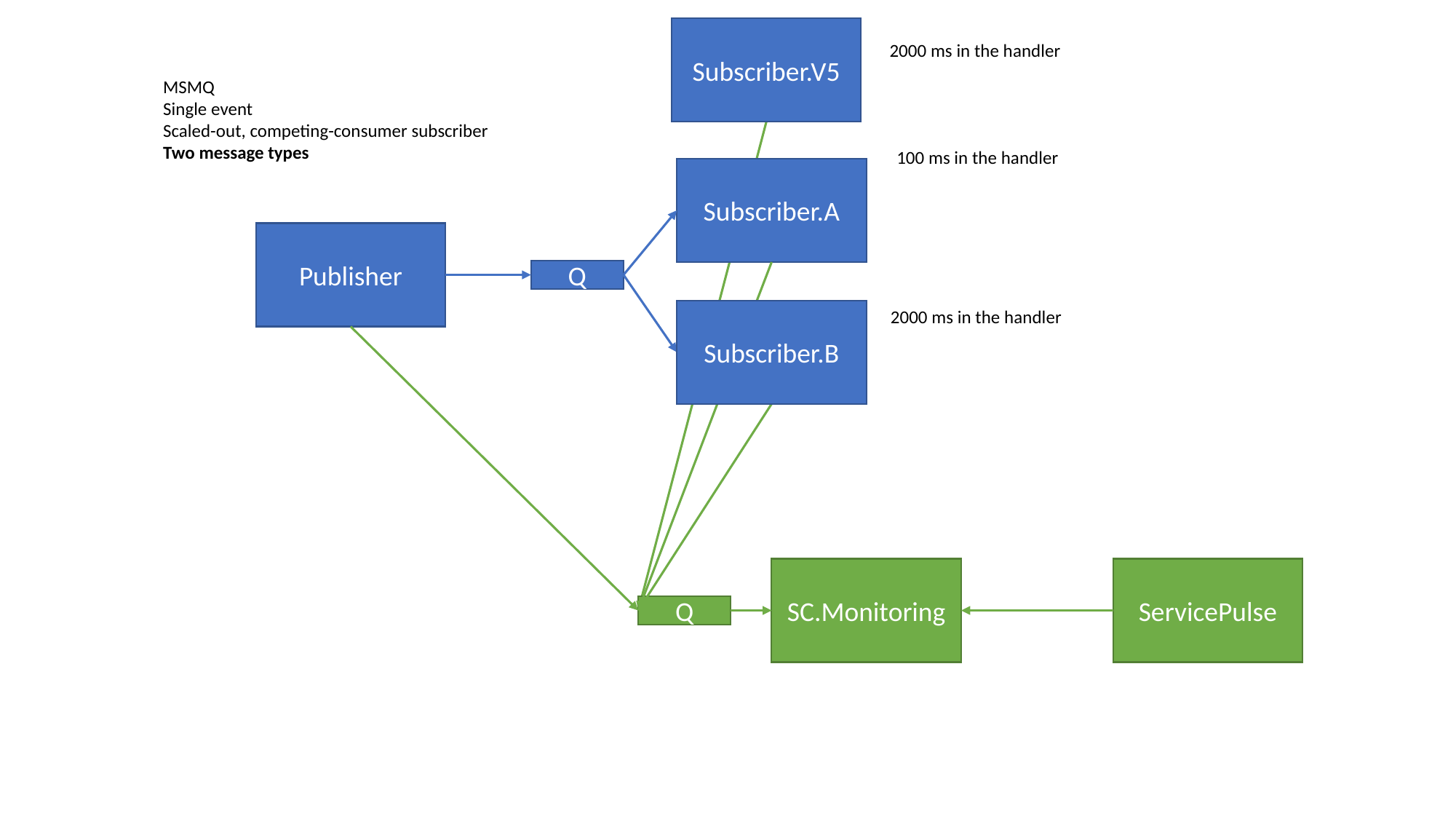

Subscriber.V5
2000 ms in the handler
MSMQ
Single event
Scaled-out, competing-consumer subscriber
Two message types
100 ms in the handler
Subscriber.A
Publisher
Q
Subscriber.B
2000 ms in the handler
SC.Monitoring
ServicePulse
Q